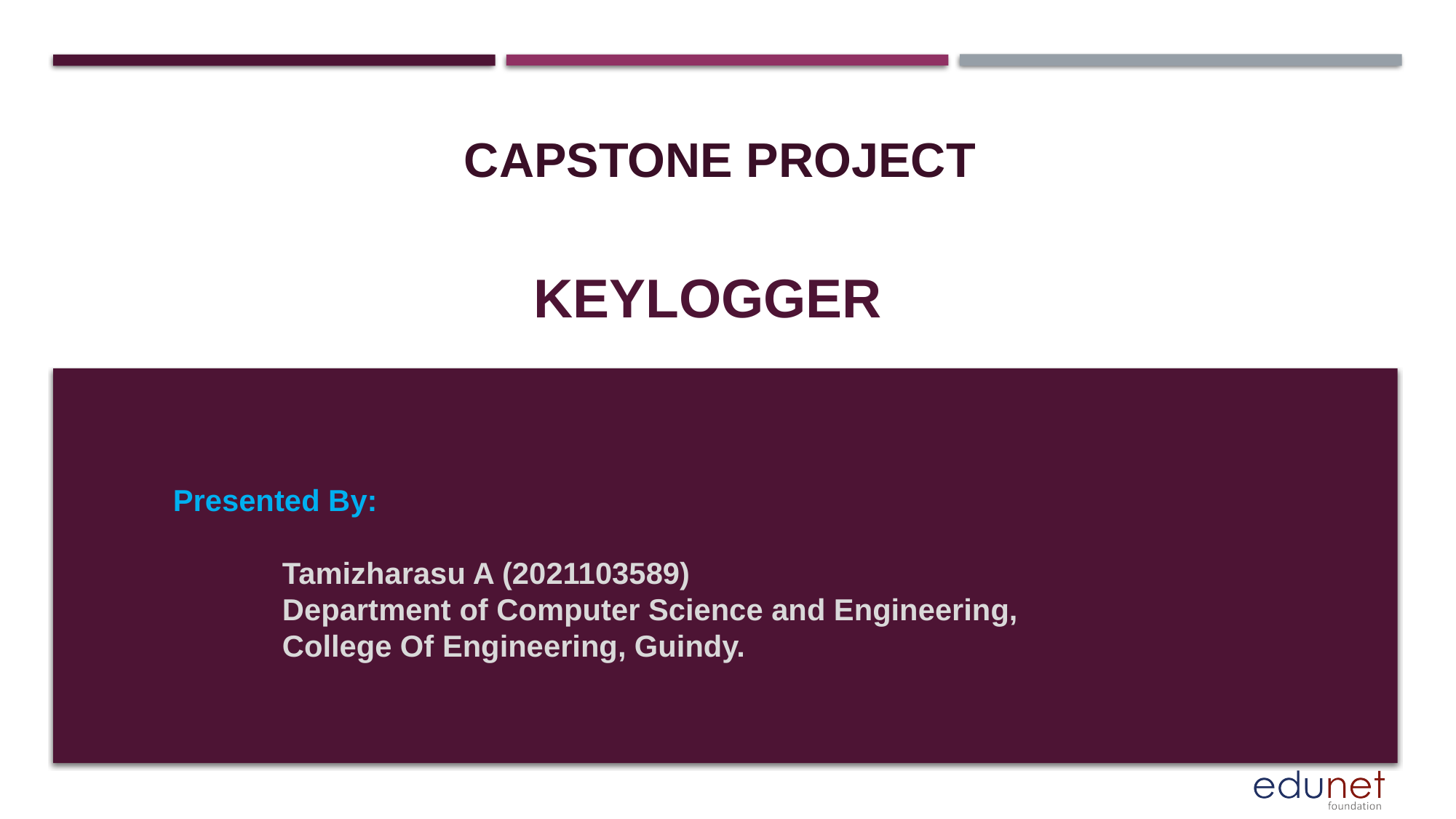

CAPSTONE PROJECT
# KEYLOGGER
Presented By:

	Tamizharasu A (2021103589)
	Department of Computer Science and Engineering,
	College Of Engineering, Guindy.